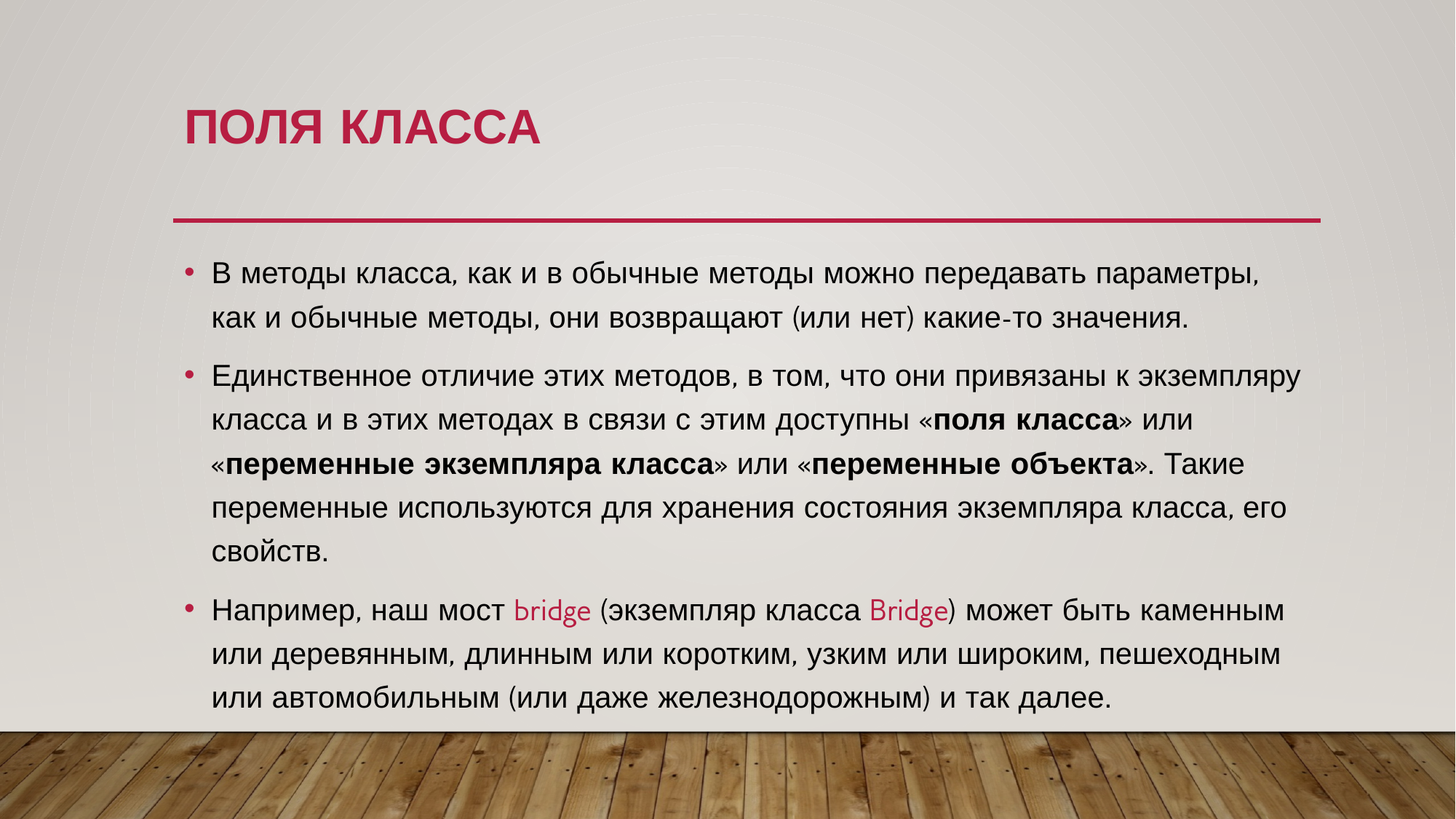

# Поля класса
В методы класса, как и в обычные методы можно передавать параметры, как и обычные методы, они возвращают (или нет) какие-то значения.
Единственное отличие этих методов, в том, что они привязаны к экземпляру класса и в этих методах в связи с этим доступны «поля класса» или «переменные экземпляра класса» или «переменные объекта». Такие переменные используются для хранения состояния экземпляра класса, его свойств.
Например, наш мост bridge (экземпляр класса Bridge) может быть каменным или деревянным, длинным или коротким, узким или широким, пешеходным или автомобильным (или даже железнодорожным) и так далее.